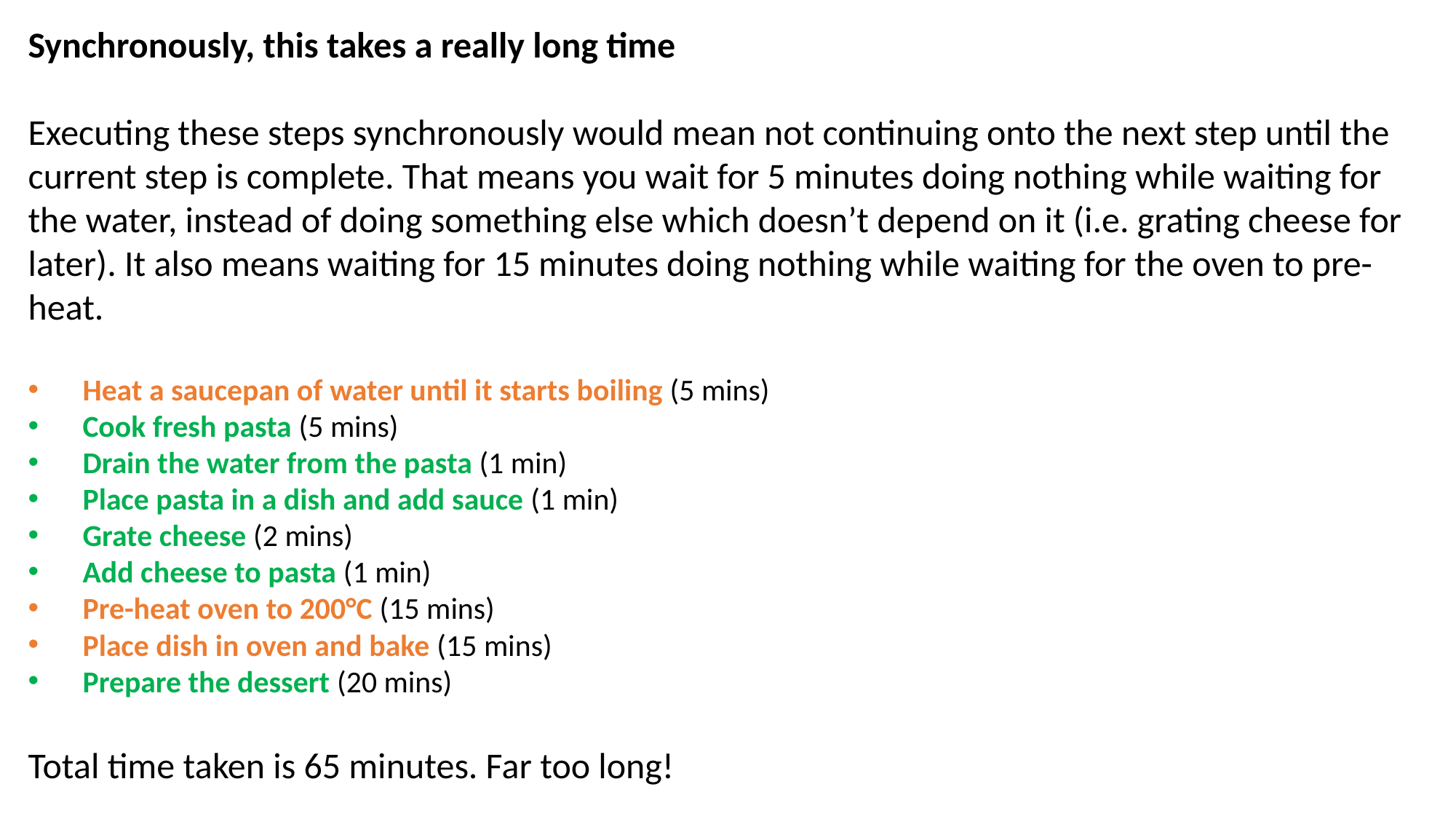

Synchronously, this takes a really long time

Executing these steps synchronously would mean not continuing onto the next step until the current step is complete. That means you wait for 5 minutes doing nothing while waiting for the water, instead of doing something else which doesn’t depend on it (i.e. grating cheese for later). It also means waiting for 15 minutes doing nothing while waiting for the oven to pre-heat.

Heat a saucepan of water until it starts boiling (5 mins)
Cook fresh pasta (5 mins)
Drain the water from the pasta (1 min)
Place pasta in a dish and add sauce (1 min)
Grate cheese (2 mins)
Add cheese to pasta (1 min)
Pre-heat oven to 200°C (15 mins)
Place dish in oven and bake (15 mins)
Prepare the dessert (20 mins)

Total time taken is 65 minutes. Far too long!